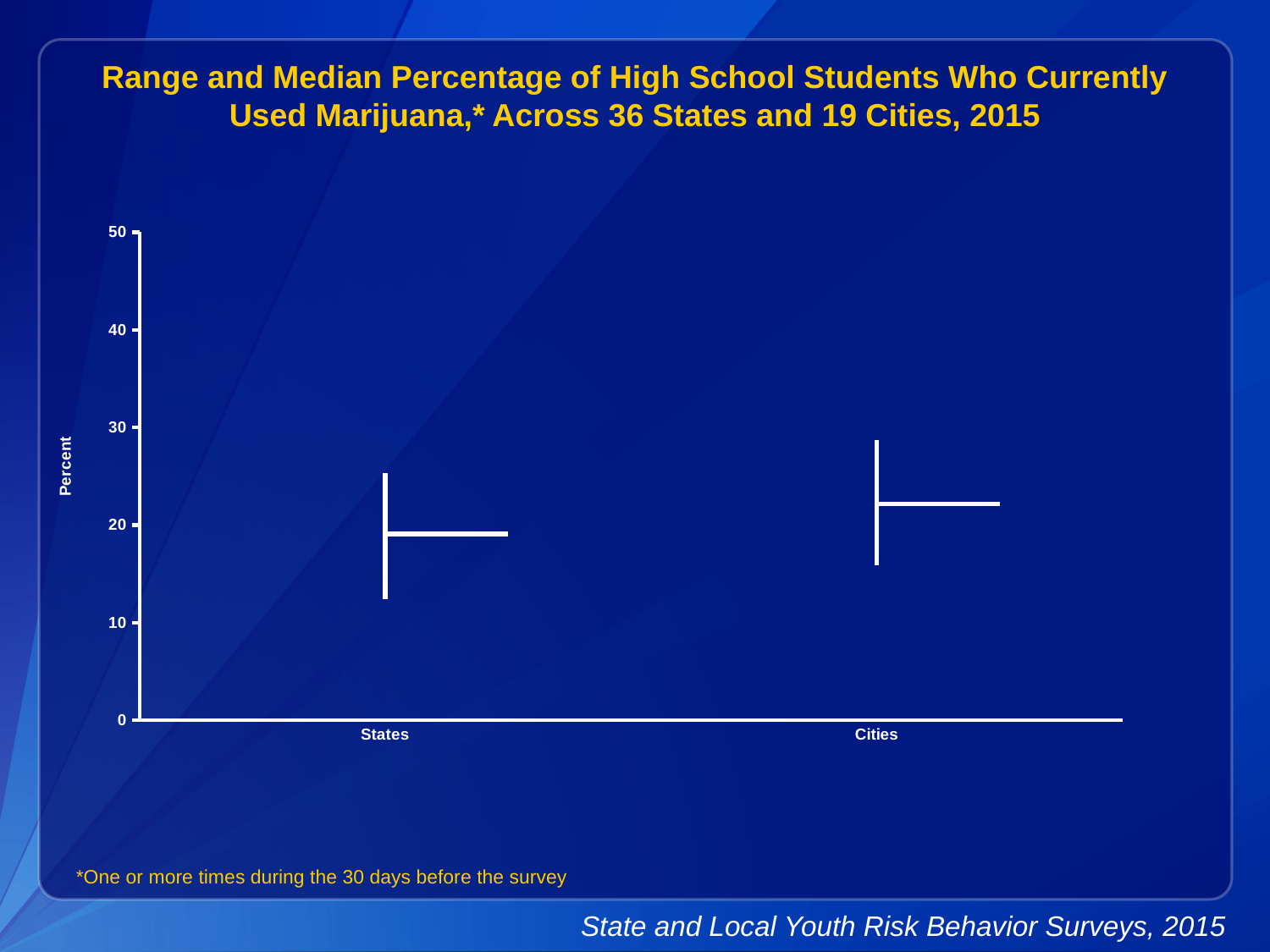

Range and Median Percentage of High School Students Who Currently Used Marijuana,* Across 36 States and 19 Cities, 2015

[unsupported chart]

*One or more times during the 30 days before the survey
State and Local Youth Risk Behavior Surveys, 2015